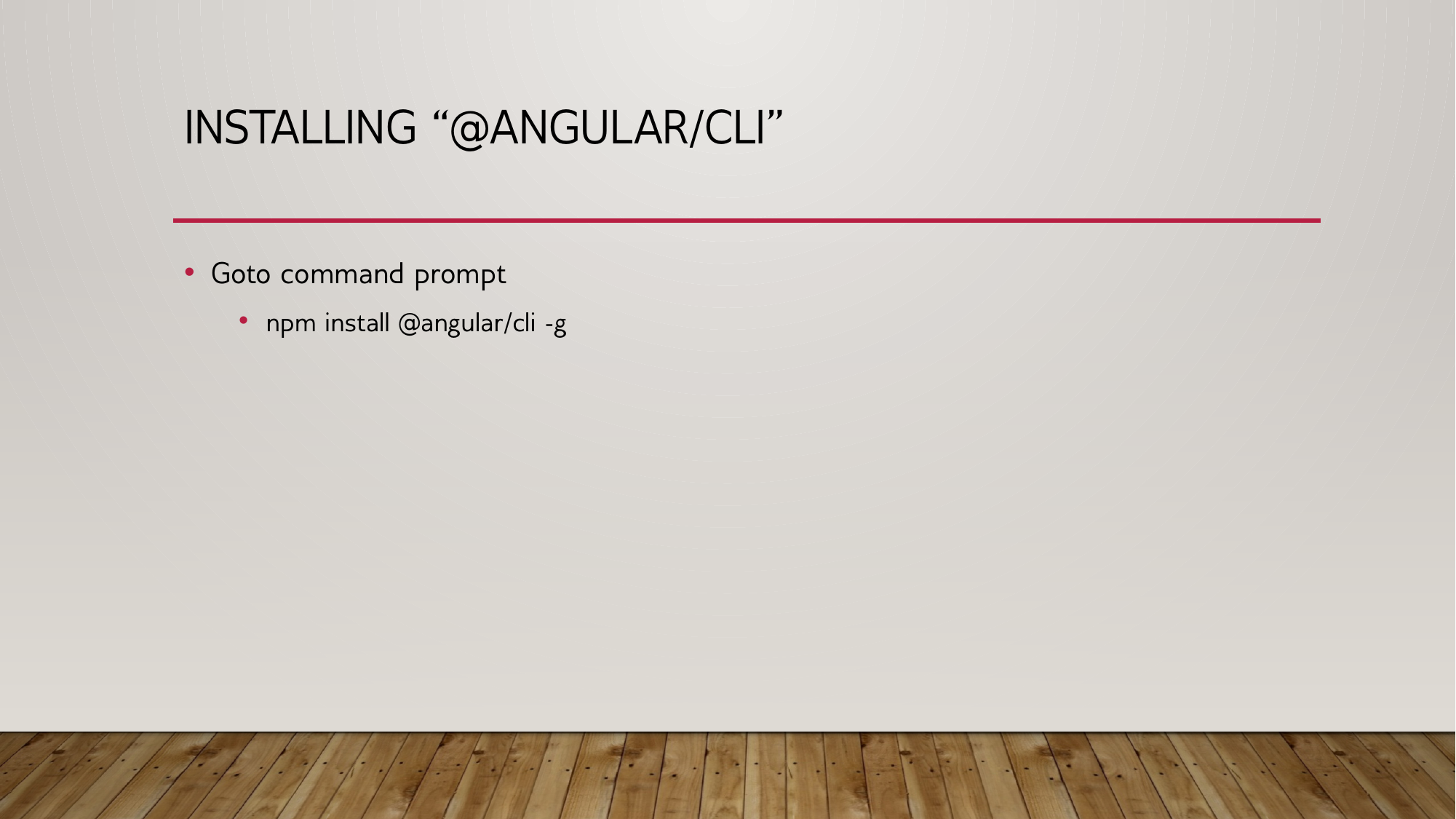

# Installing “@angular/cli”
Goto command prompt
npm install @angular/cli -g